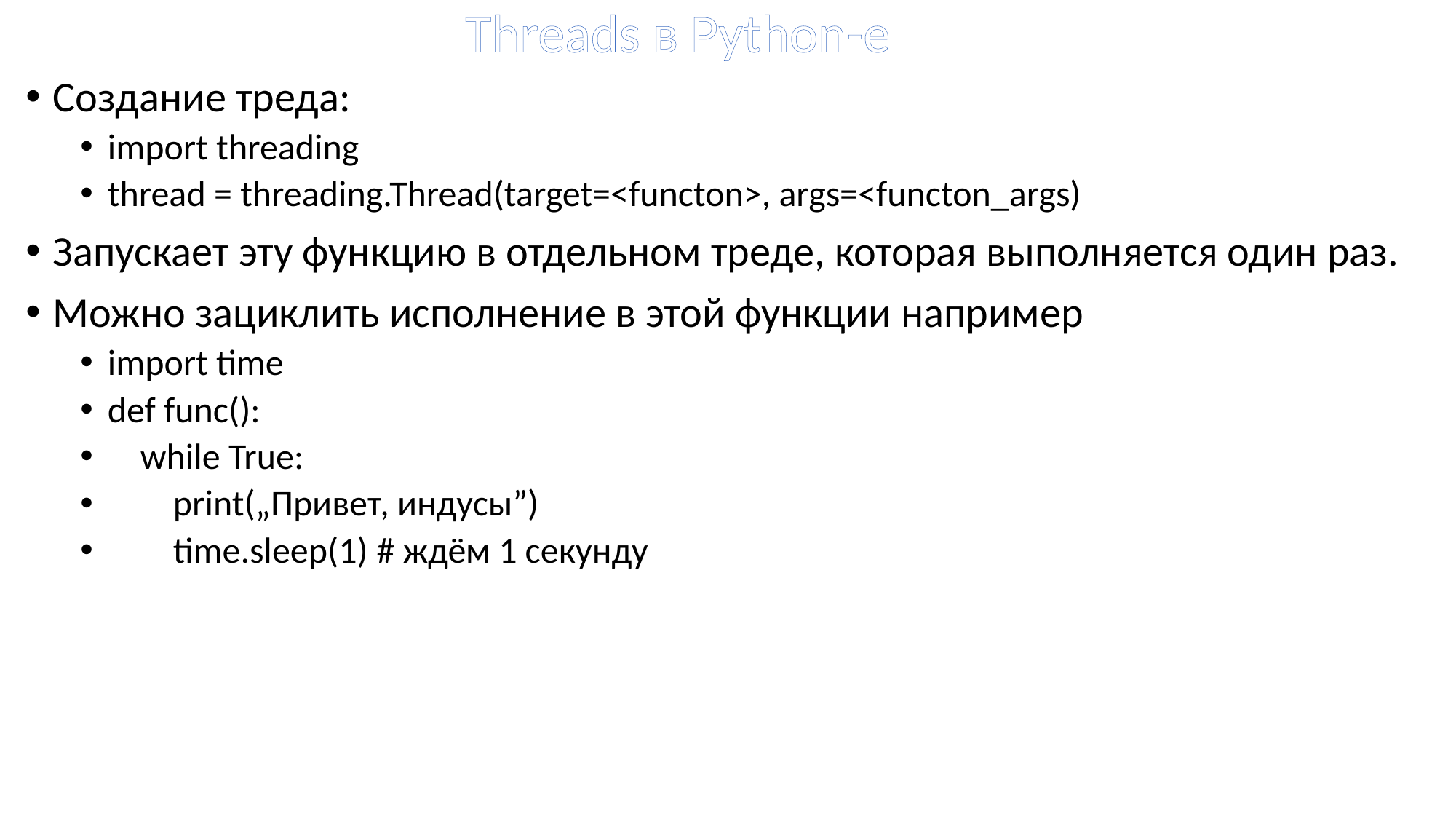

# Threads в Python-е
Создание треда:
import threading
thread = threading.Thread(target=<functon>, args=<functon_args)
Запускает эту функцию в отдельном треде, которая выполняется один раз.
Можно зациклить исполнение в этой функции например
import time
def func():
    while True:
        print(„Привет, индусы”)
        time.sleep(1) # ждём 1 секунду